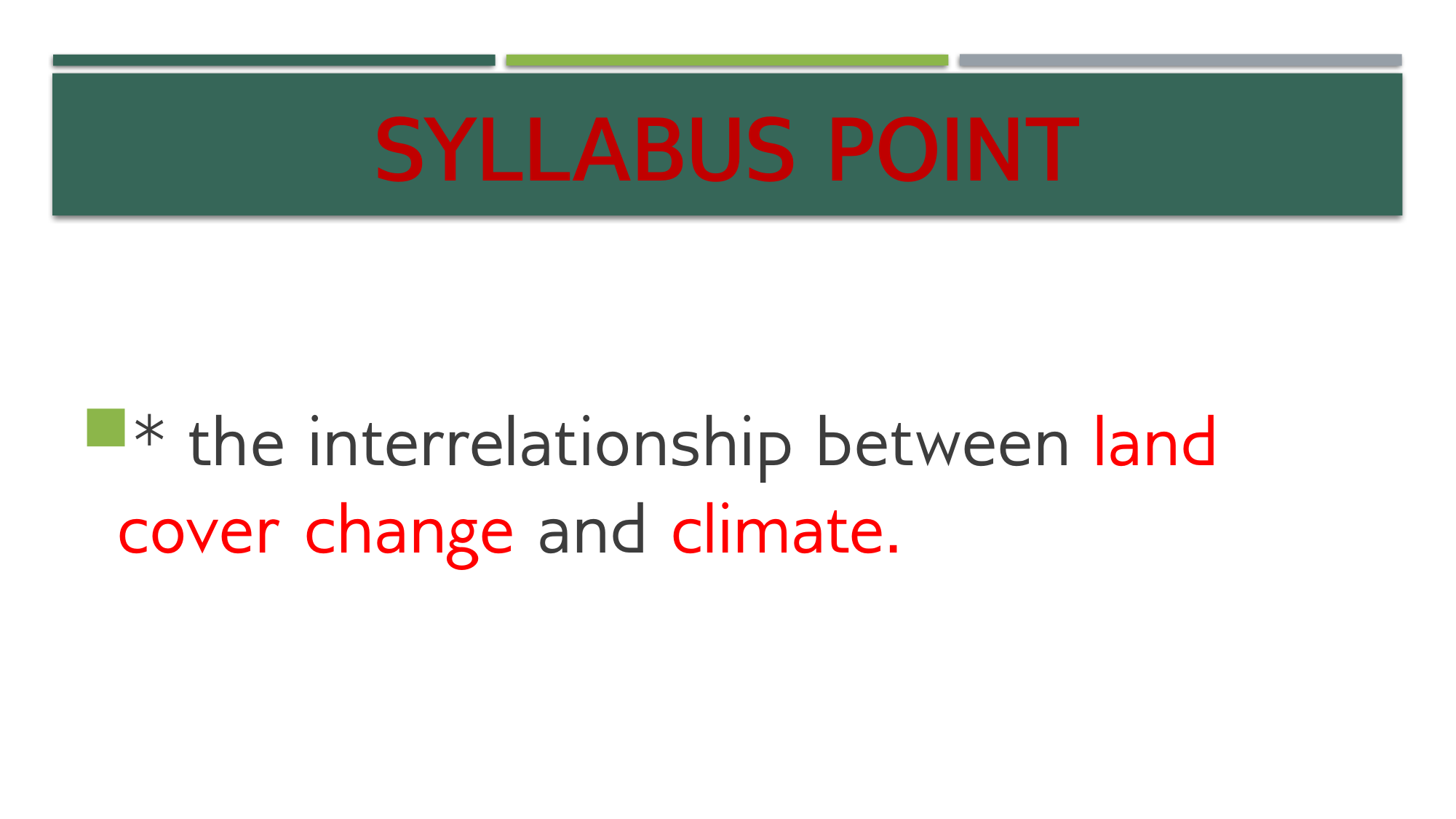

# Syllabus Point
* the interrelationship between land cover change and climate.